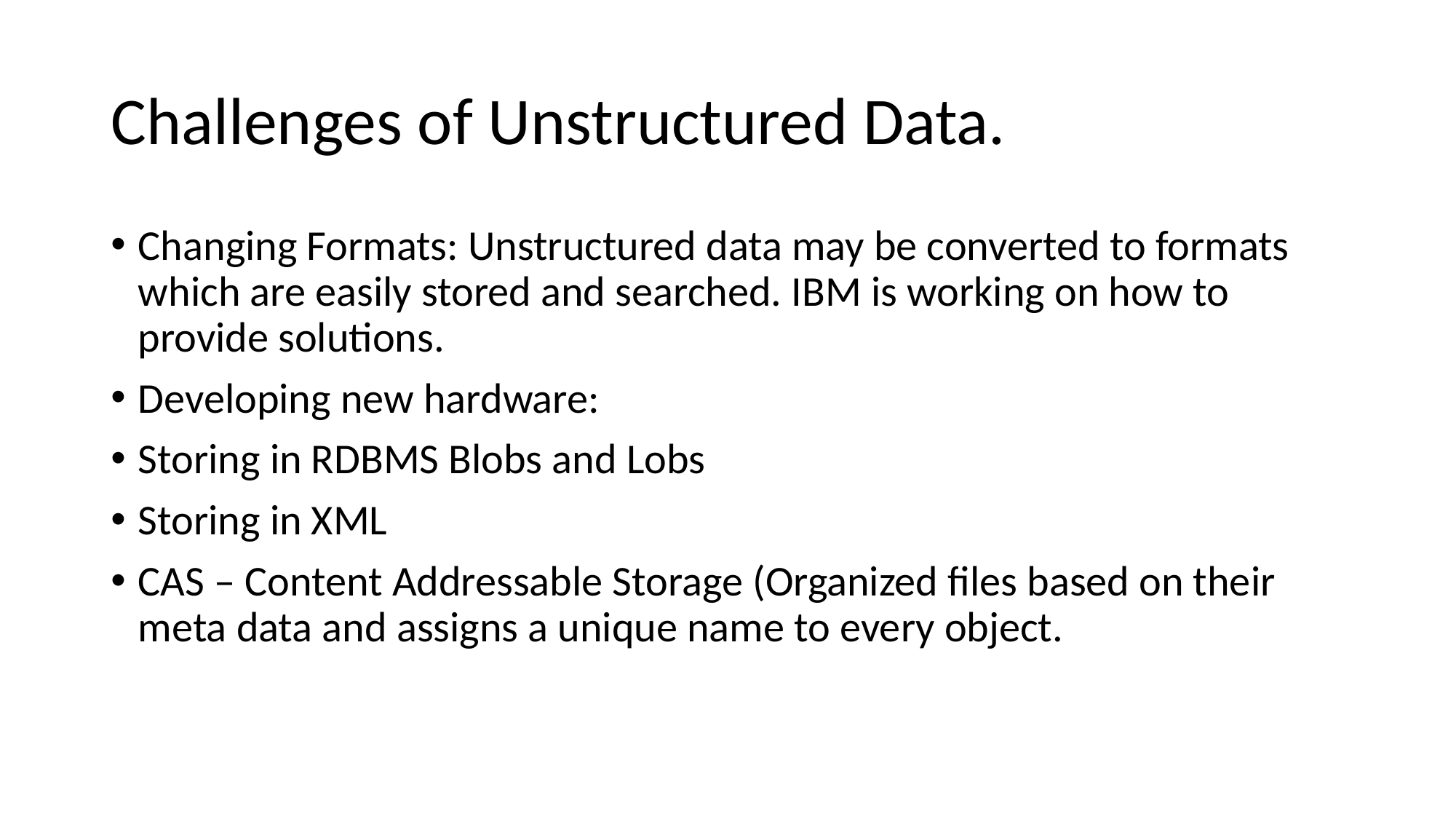

# Challenges of Unstructured Data.
Changing Formats: Unstructured data may be converted to formats which are easily stored and searched. IBM is working on how to provide solutions.
Developing new hardware:
Storing in RDBMS Blobs and Lobs
Storing in XML
CAS – Content Addressable Storage (Organized files based on their meta data and assigns a unique name to every object.